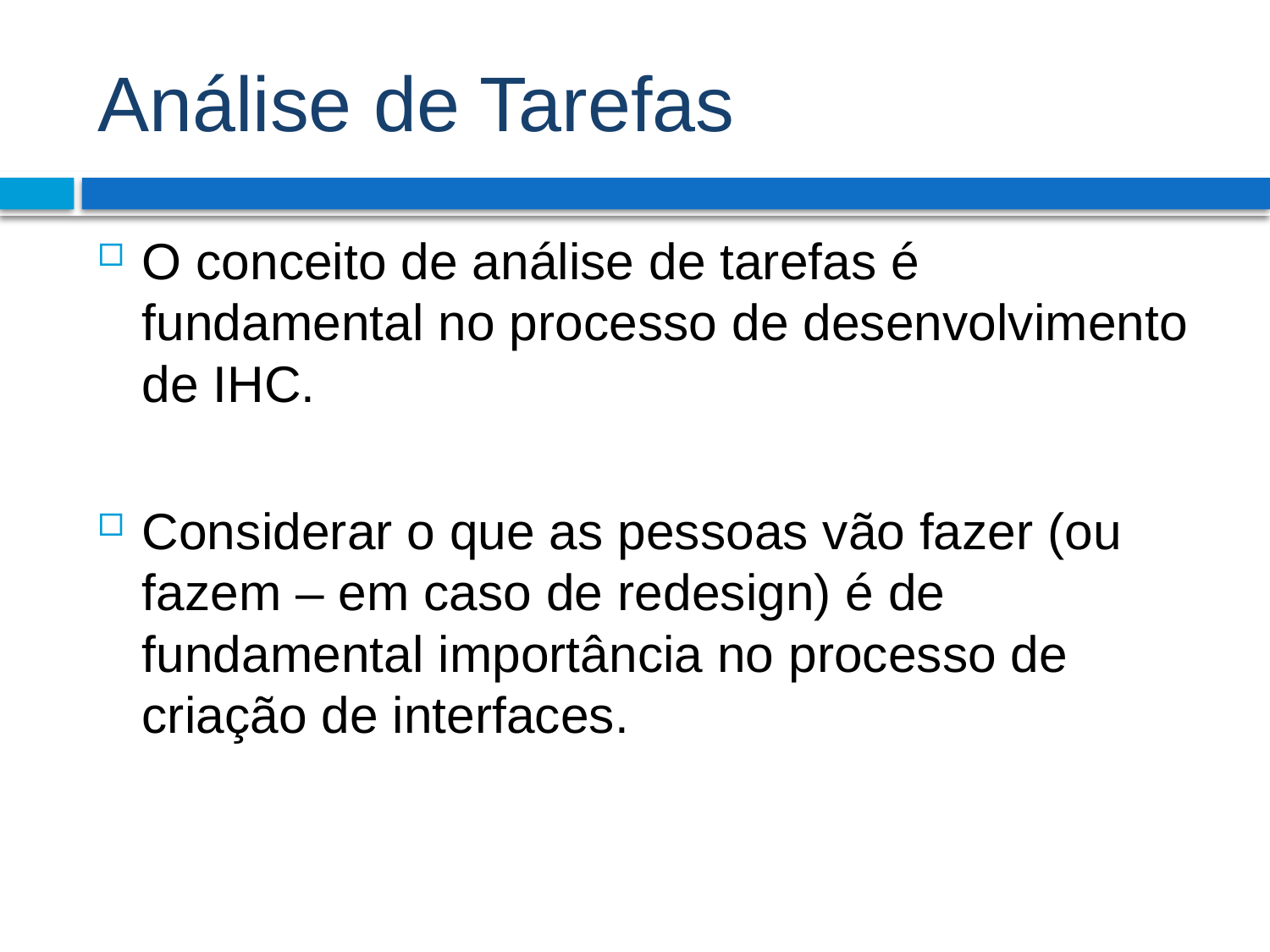

# Análise de Tarefas
O conceito de análise de tarefas é fundamental no processo de desenvolvimento de IHC.

Considerar o que as pessoas vão fazer (ou fazem – em caso de redesign) é de fundamental importância no processo de criação de interfaces.